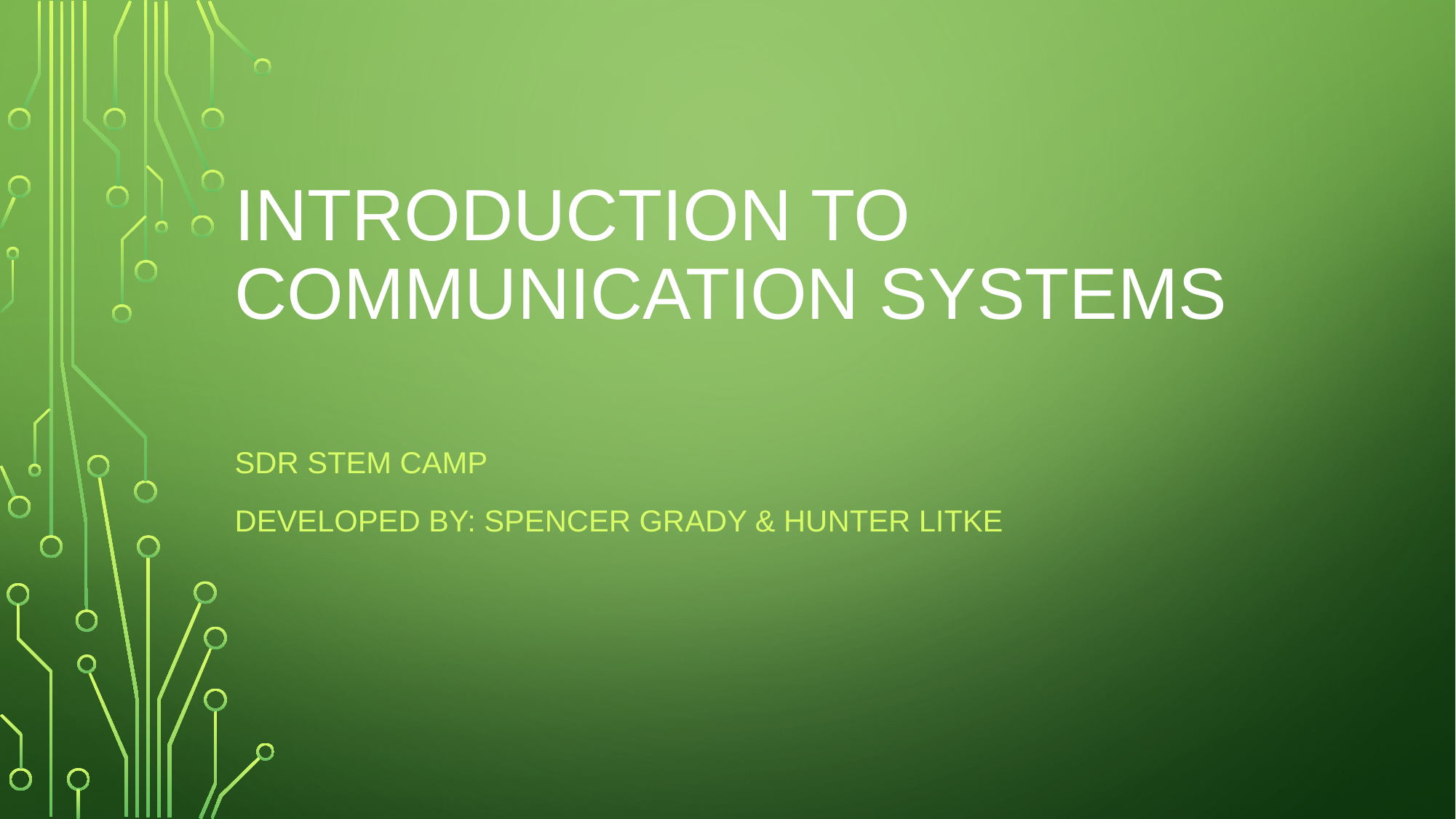

# Introduction to communication systems
Sdr stem camp
Developed by: Spencer grady & hunter litke